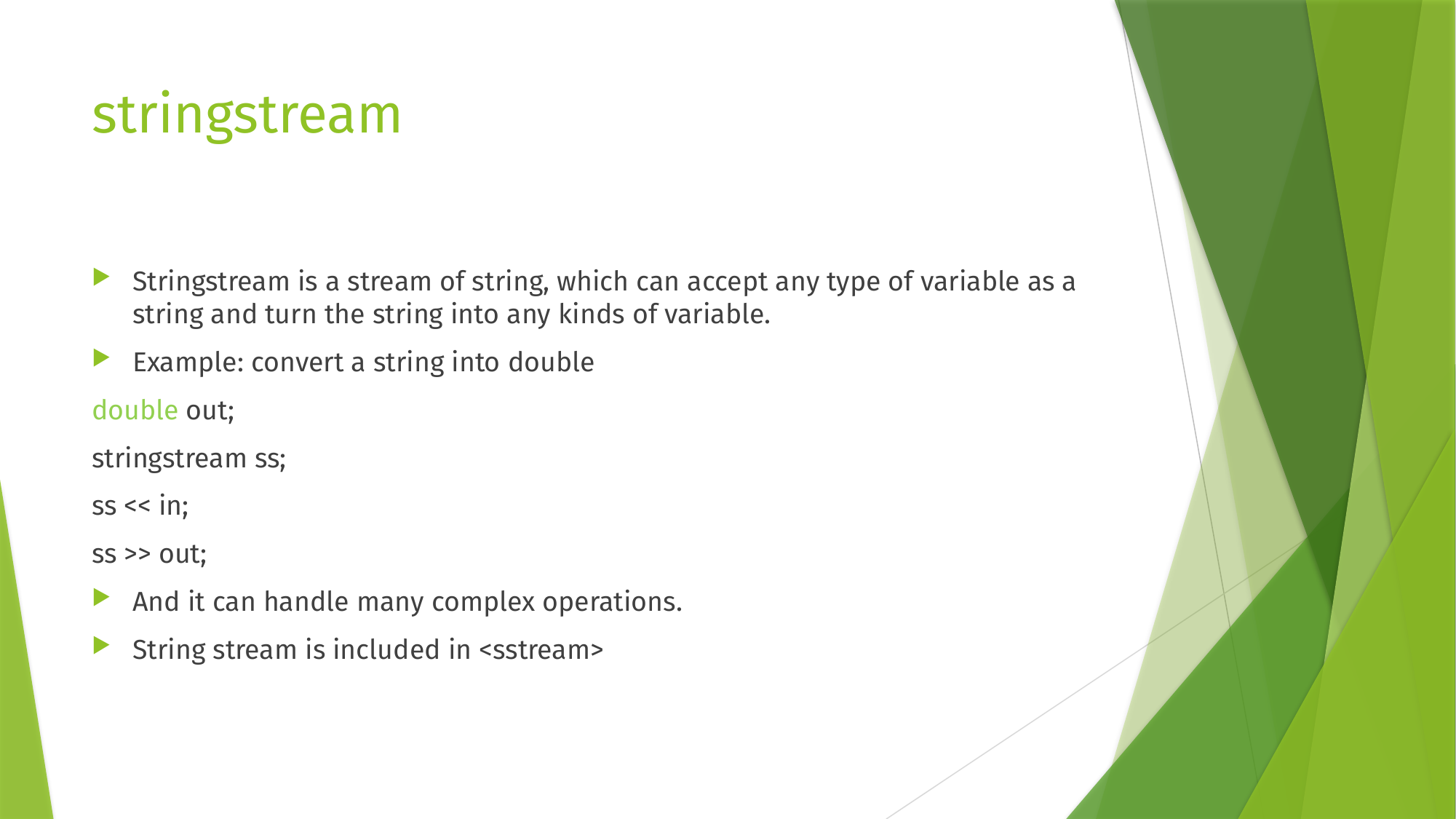

# stringstream
Stringstream is a stream of string, which can accept any type of variable as a string and turn the string into any kinds of variable.
Example: convert a string into double
double out;
stringstream ss;
ss << in;
ss >> out;
And it can handle many complex operations.
String stream is included in <sstream>